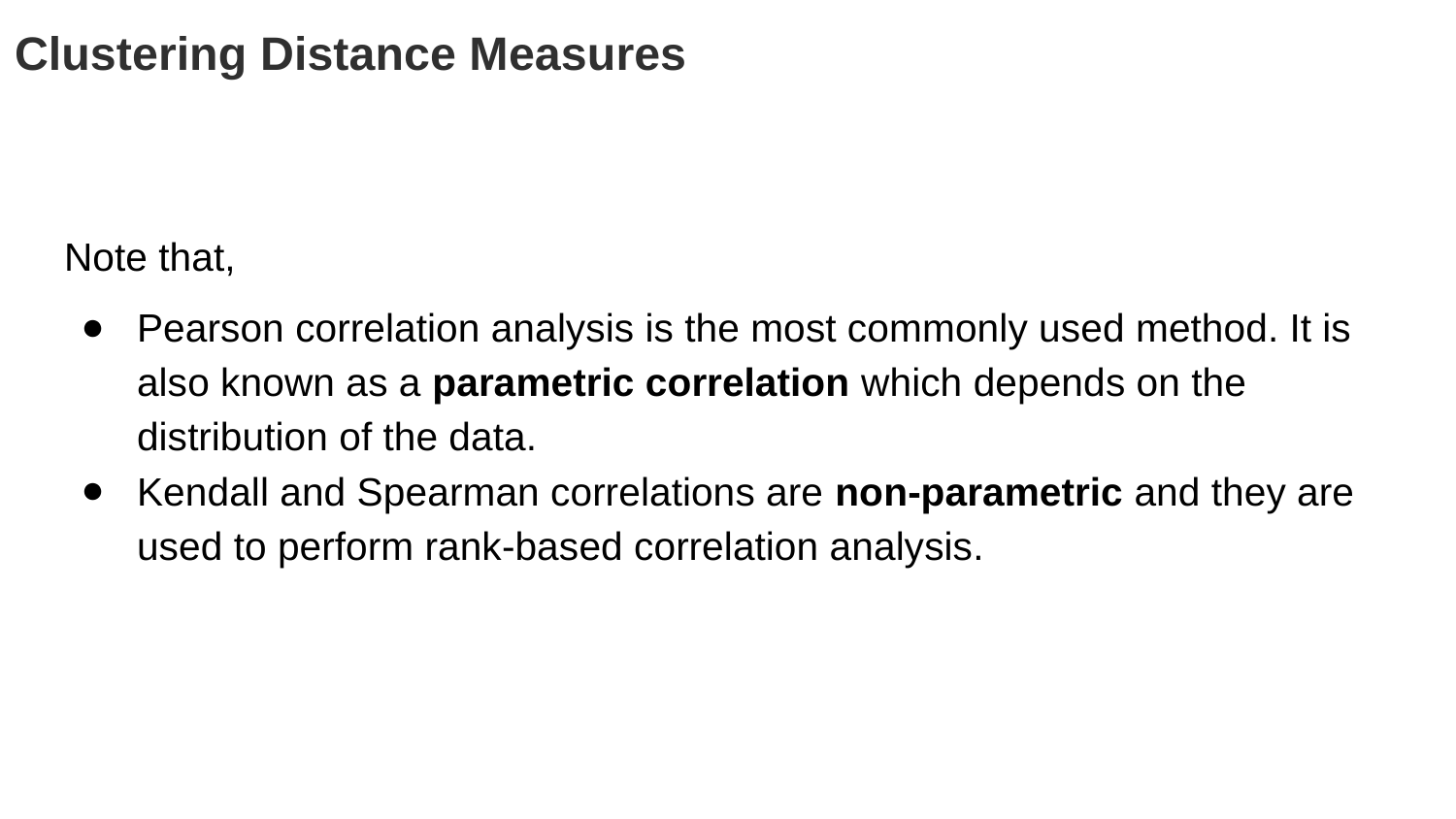

Clustering Distance Measures
Note that,
Pearson correlation analysis is the most commonly used method. It is also known as a parametric correlation which depends on the distribution of the data.
Kendall and Spearman correlations are non-parametric and they are used to perform rank-based correlation analysis.